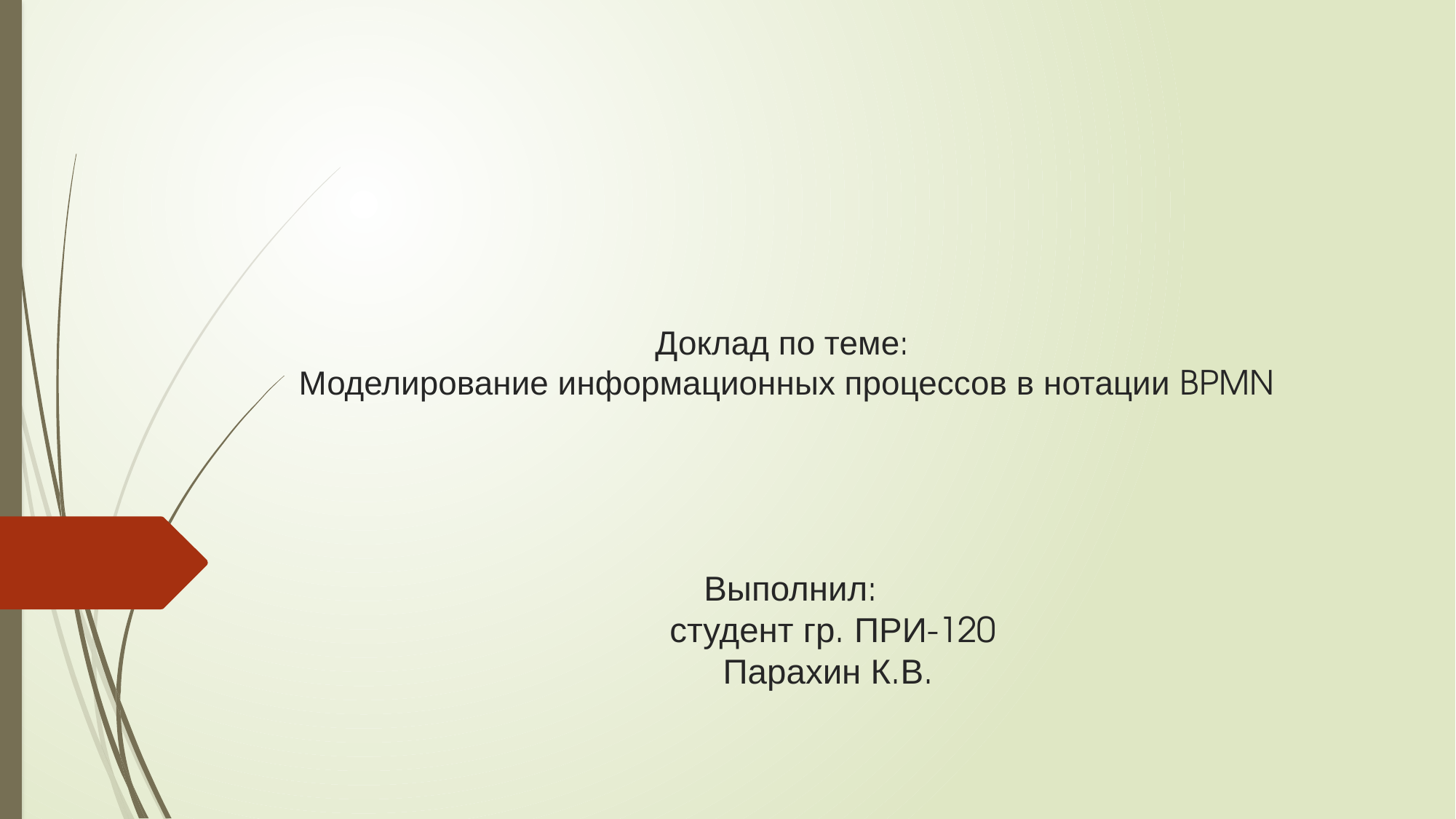

# Доклад по теме: Моделирование информационных процессов в нотации BPMN         Выполнил: студент гр. ПРИ-120 Парахин К.В.